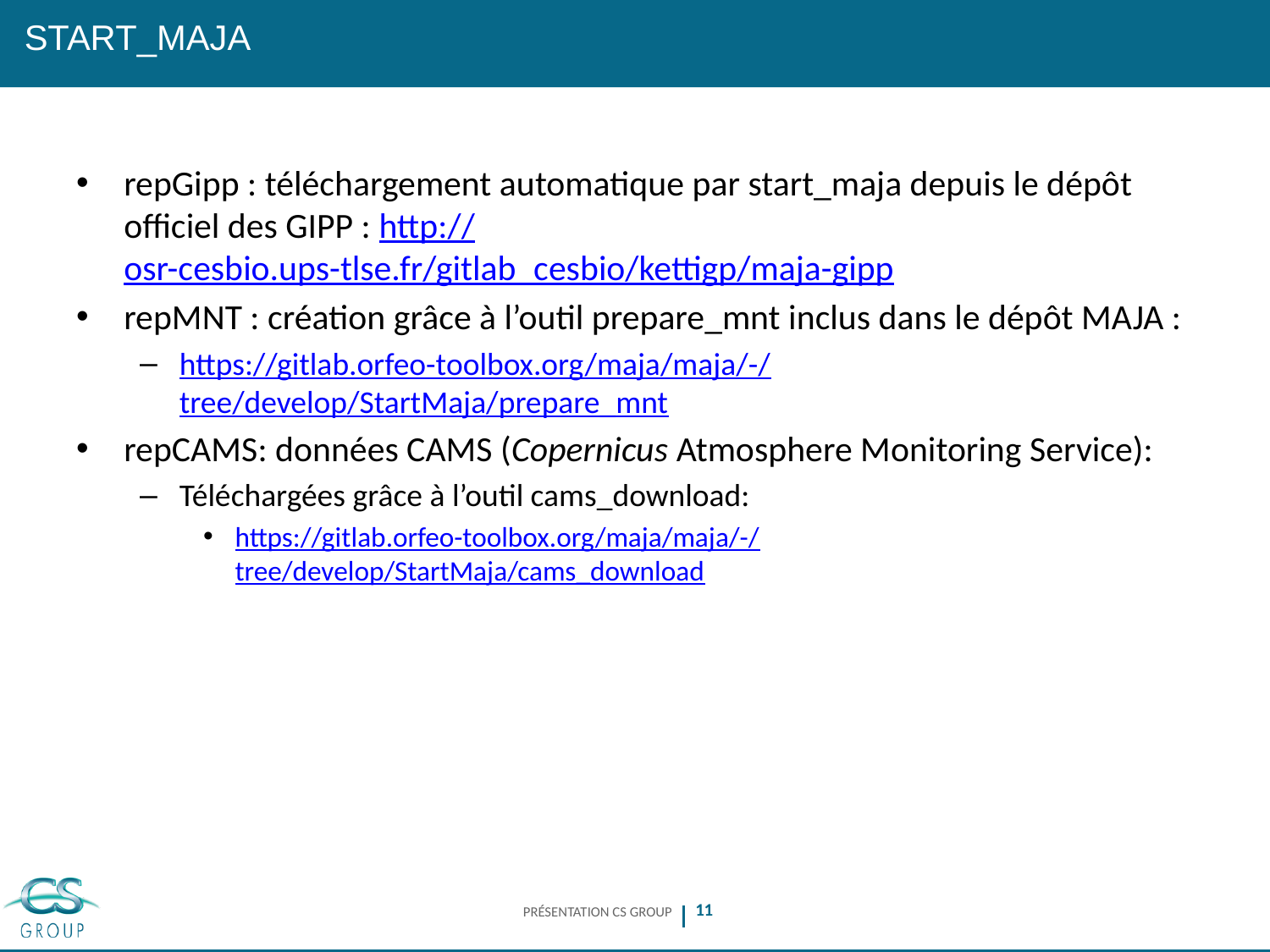

# START_MAJA
repGipp : téléchargement automatique par start_maja depuis le dépôt officiel des GIPP : http://osr-cesbio.ups-tlse.fr/gitlab_cesbio/kettigp/maja-gipp
repMNT : création grâce à l’outil prepare_mnt inclus dans le dépôt MAJA :
https://gitlab.orfeo-toolbox.org/maja/maja/-/tree/develop/StartMaja/prepare_mnt
repCAMS: données CAMS (Copernicus Atmosphere Monitoring Service):
Téléchargées grâce à l’outil cams_download:
https://gitlab.orfeo-toolbox.org/maja/maja/-/tree/develop/StartMaja/cams_download